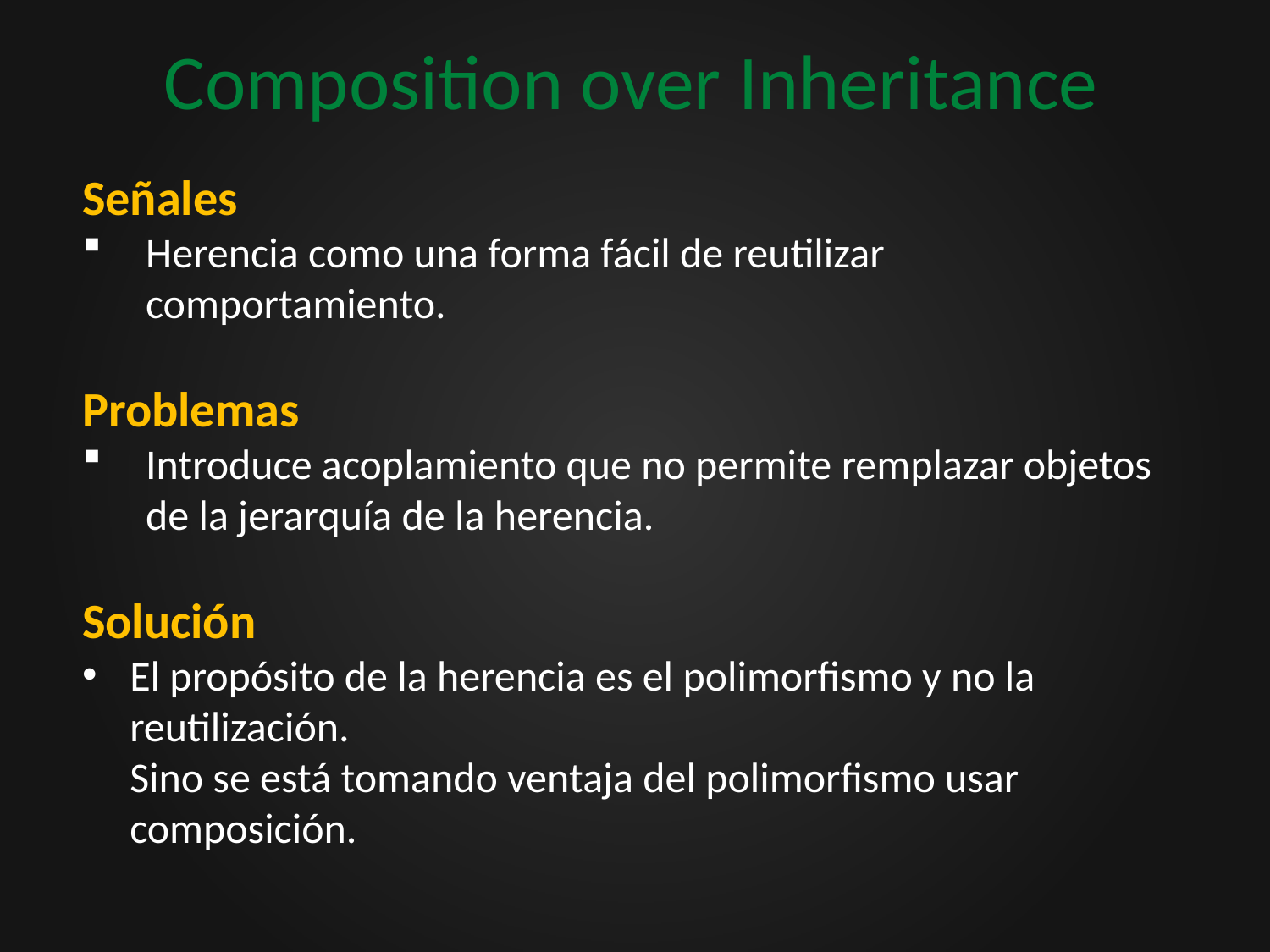

# Composition over Inheritance
Señales
Herencia como una forma fácil de reutilizar comportamiento.

Problemas
Introduce acoplamiento que no permite remplazar objetos de la jerarquía de la herencia.

Solución
El propósito de la herencia es el polimorfismo y no la reutilización.
Sino se está tomando ventaja del polimorfismo usar composición.